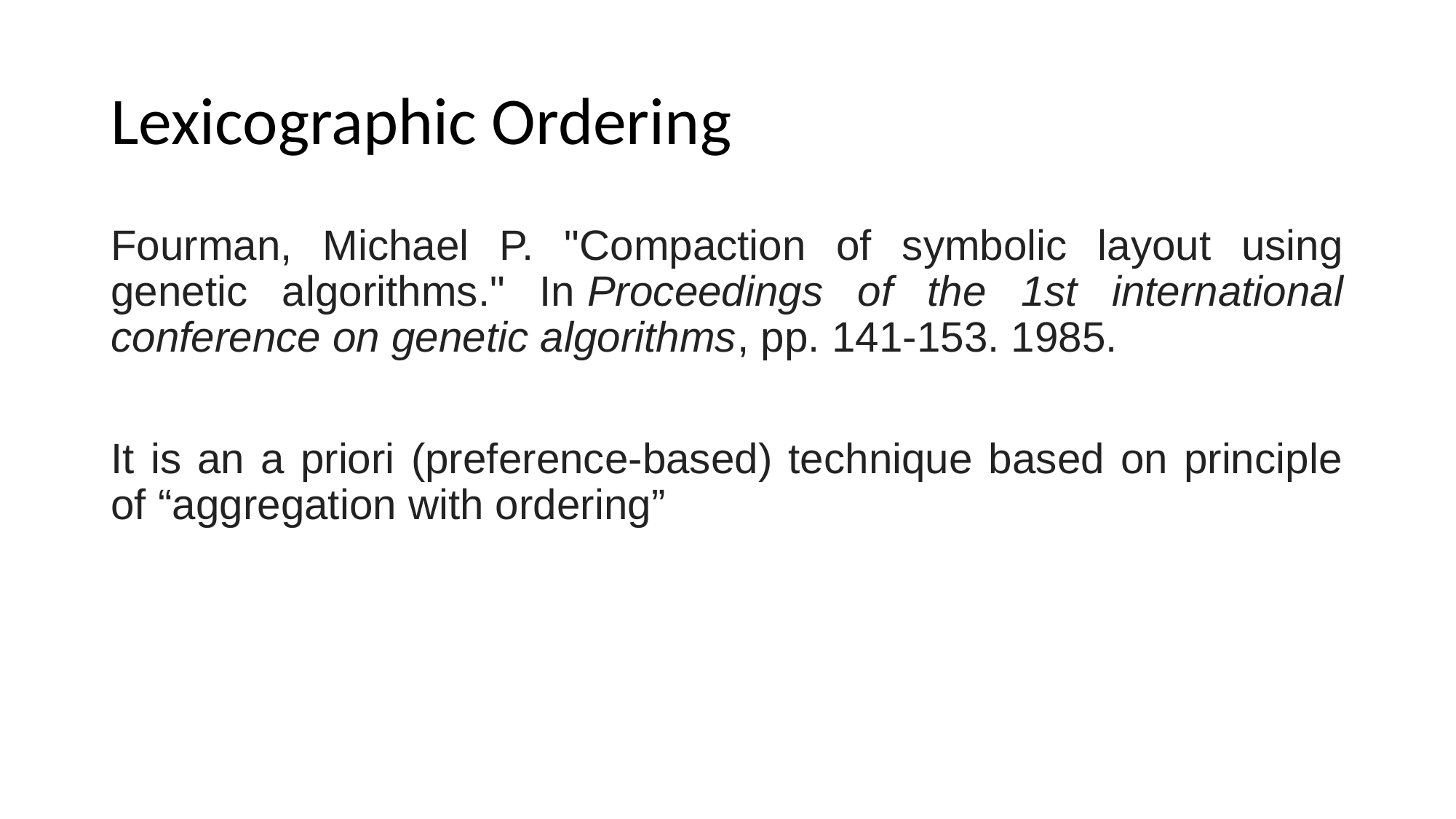

# Lexicographic Ordering
Fourman, Michael P. "Compaction of symbolic layout using genetic algorithms." In Proceedings of the 1st international conference on genetic algorithms, pp. 141-153. 1985.

It is an a priori (preference-based) technique based on principle of “aggregation with ordering”